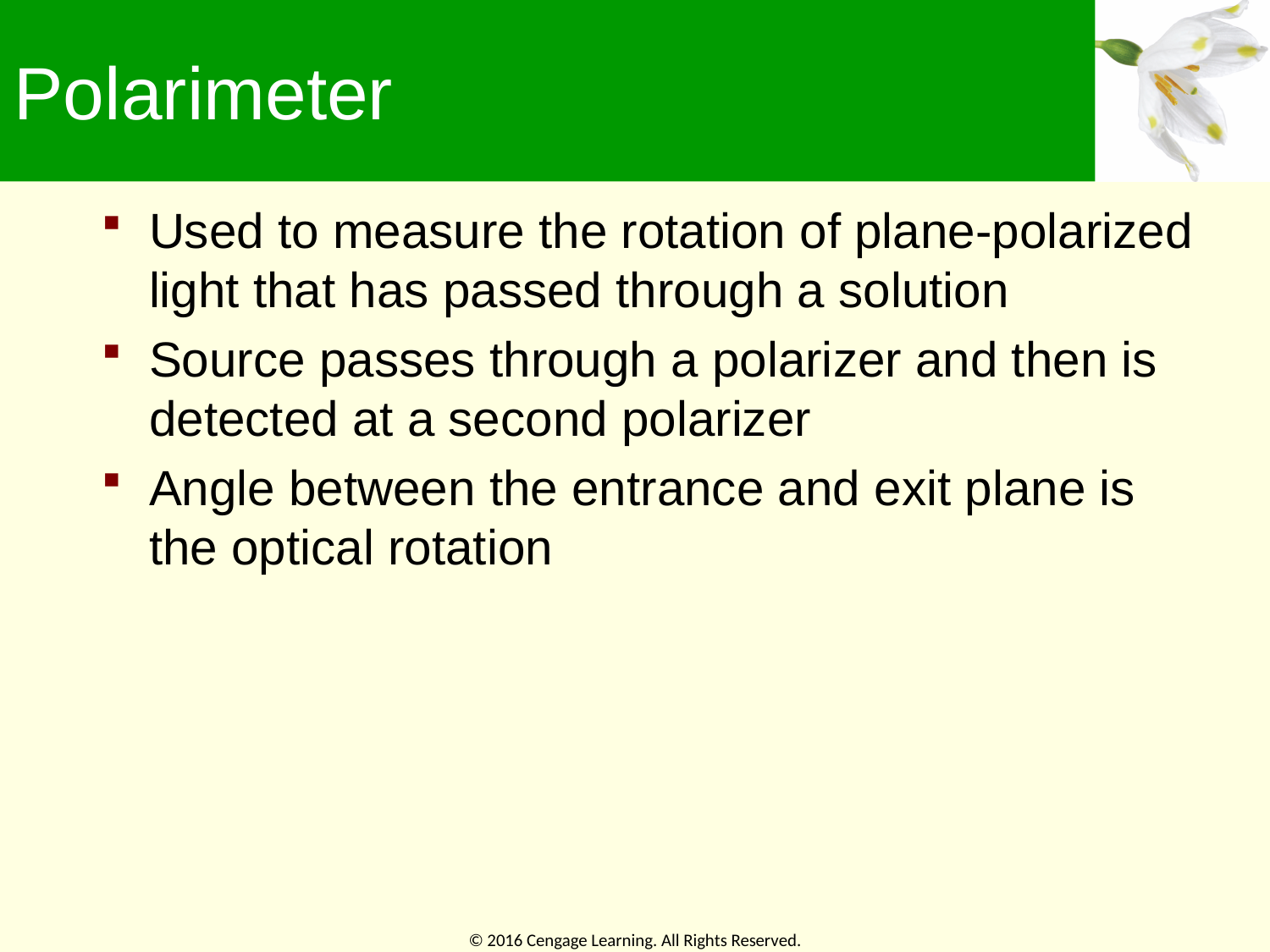

# Polarimeter
Used to measure the rotation of plane-polarized light that has passed through a solution
Source passes through a polarizer and then is detected at a second polarizer
Angle between the entrance and exit plane is the optical rotation